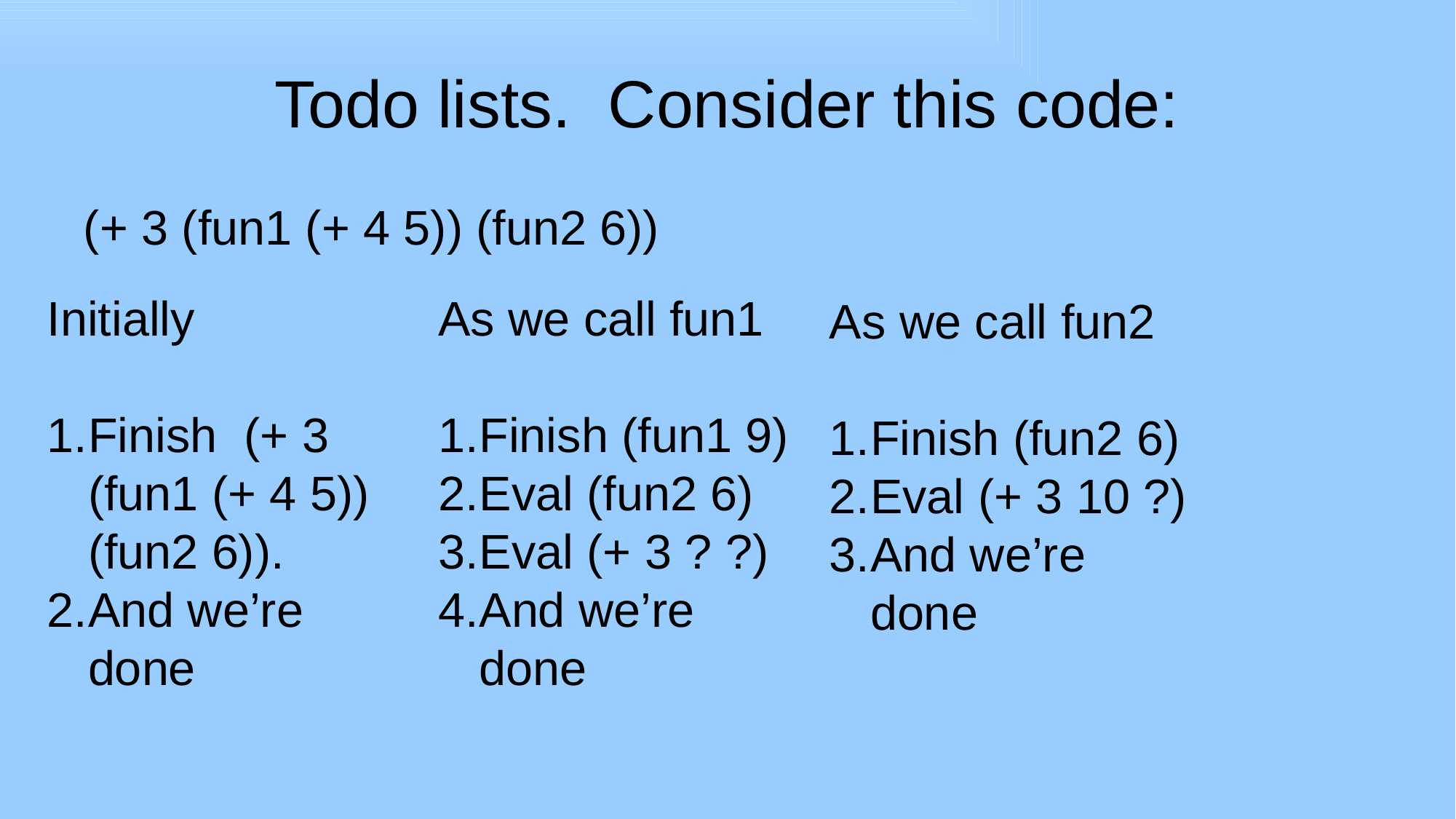

# Todo lists.  Consider this code:
(+ 3 (fun1 (+ 4 5)) (fun2 6))

As we call fun1

Finish (fun1 9)
Eval (fun2 6)
Eval (+ 3 ? ?)
And we’re done

Initially

Finish  (+ 3 (fun1 (+ 4 5)) (fun2 6)).
And we’re done

As we call fun2

Finish (fun2 6)
Eval (+ 3 10 ?)
And we’re done